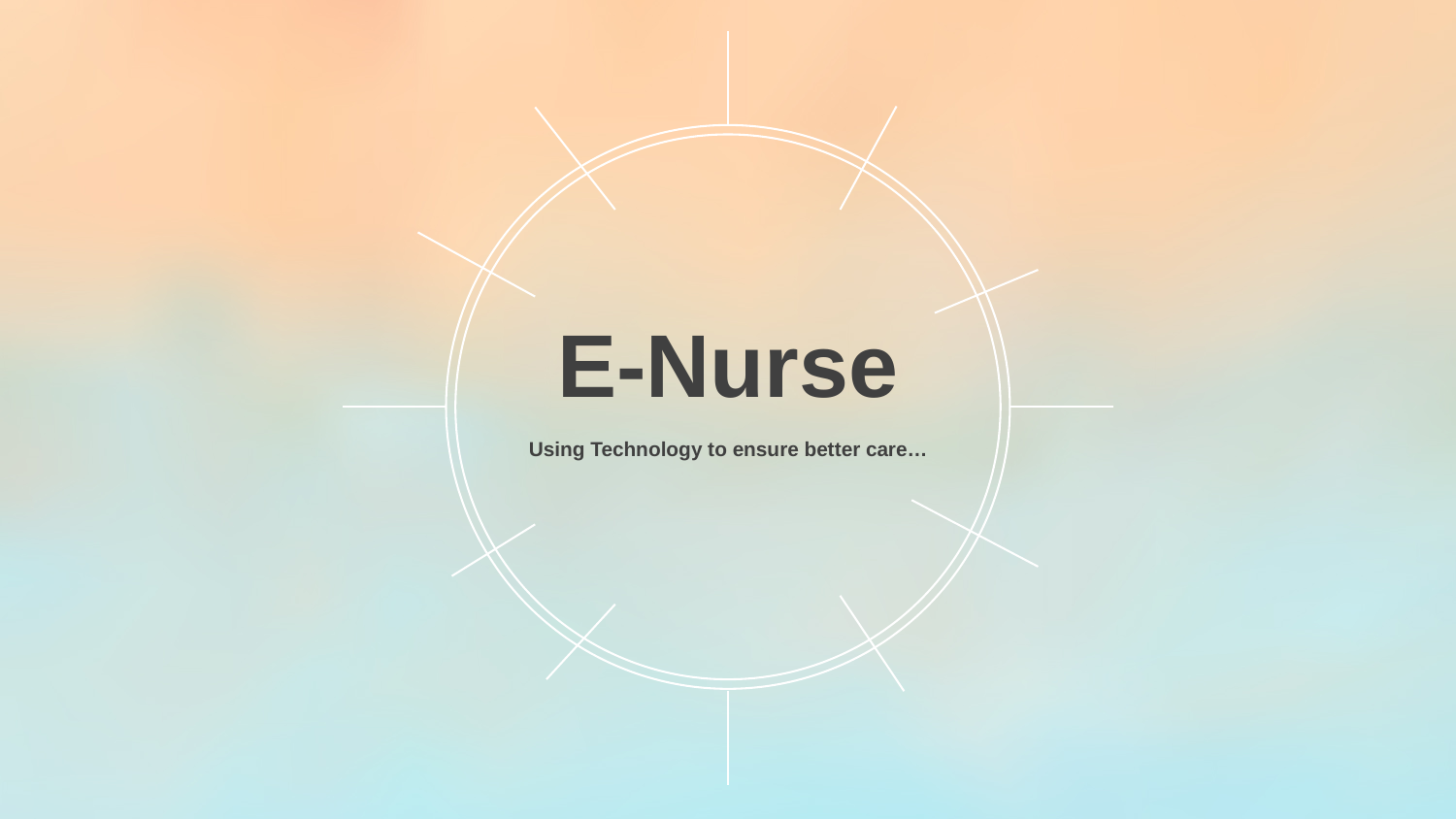

E-Nurse
Using Technology to ensure better care…